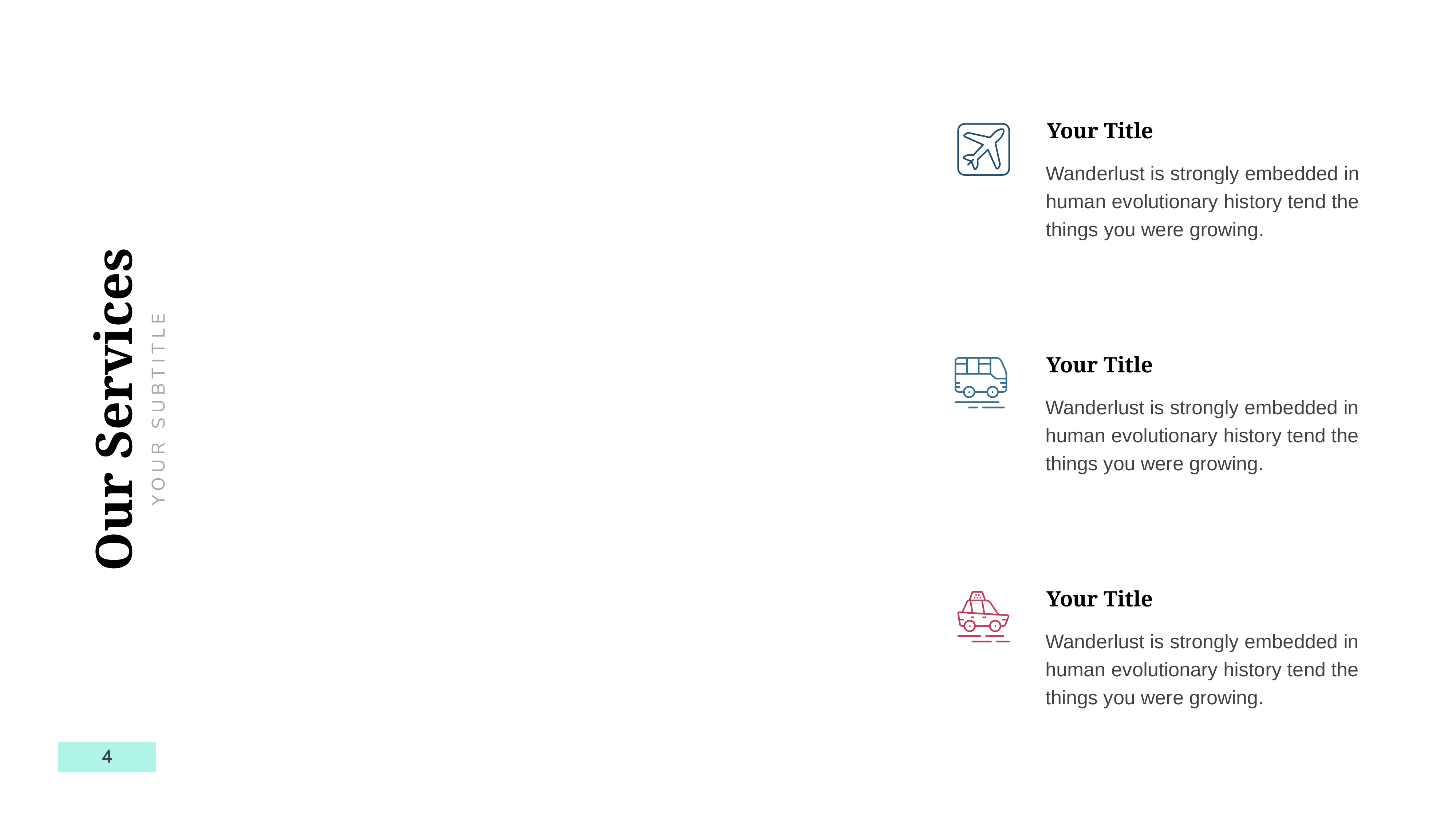

Your Title

Wanderlust is strongly embedded in human evolutionary history tend the things you were growing.
Your Title

Our Services
Wanderlust is strongly embedded in human evolutionary history tend the things you were growing.
YOUR SUBTITLE
Your Title

Wanderlust is strongly embedded in human evolutionary history tend the things you were growing.